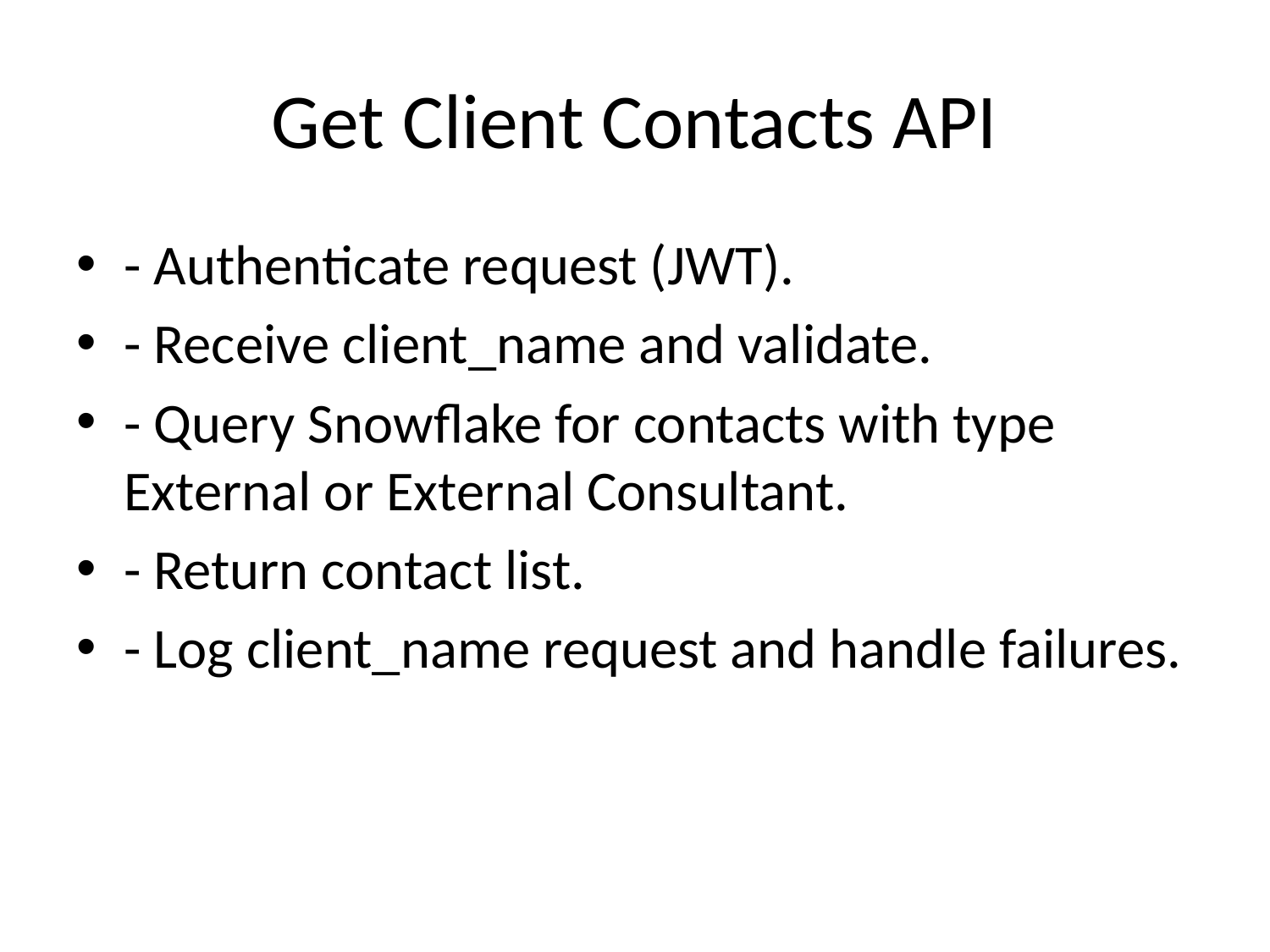

# Get Client Contacts API
- Authenticate request (JWT).
- Receive client_name and validate.
- Query Snowflake for contacts with type External or External Consultant.
- Return contact list.
- Log client_name request and handle failures.